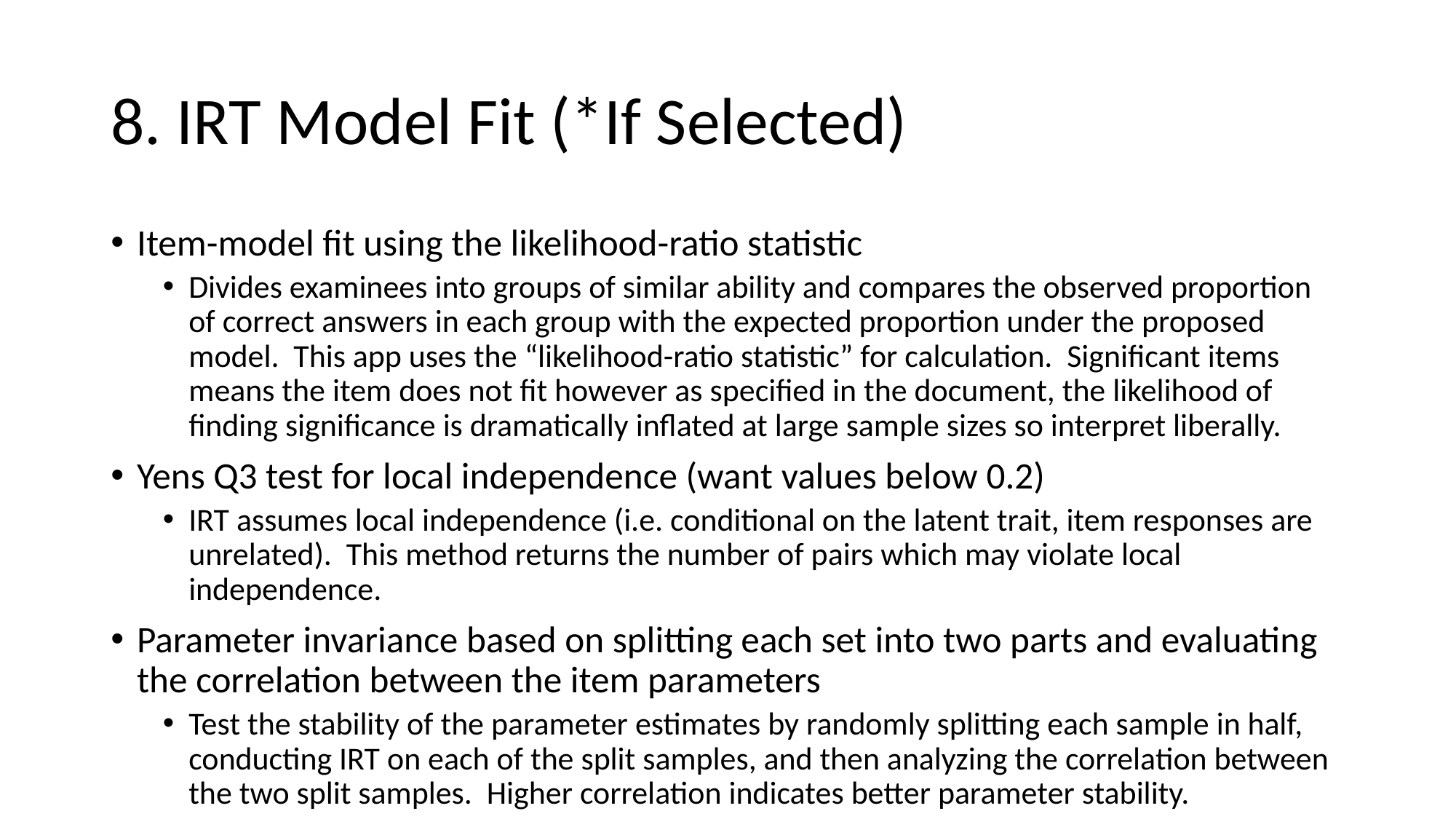

# 8. IRT Model Fit (*If Selected)
Item-model fit using the likelihood-ratio statistic
Divides examinees into groups of similar ability and compares the observed proportion of correct answers in each group with the expected proportion under the proposed model.  This app uses the “likelihood-ratio statistic” for calculation.  Significant items means the item does not fit however as specified in the document, the likelihood of finding significance is dramatically inflated at large sample sizes so interpret liberally.
Yens Q3 test for local independence (want values below 0.2)
IRT assumes local independence (i.e. conditional on the latent trait, item responses are unrelated).  This method returns the number of pairs which may violate local independence.
Parameter invariance based on splitting each set into two parts and evaluating the correlation between the item parameters
Test the stability of the parameter estimates by randomly splitting each sample in half, conducting IRT on each of the split samples, and then analyzing the correlation between the two split samples.  Higher correlation indicates better parameter stability.